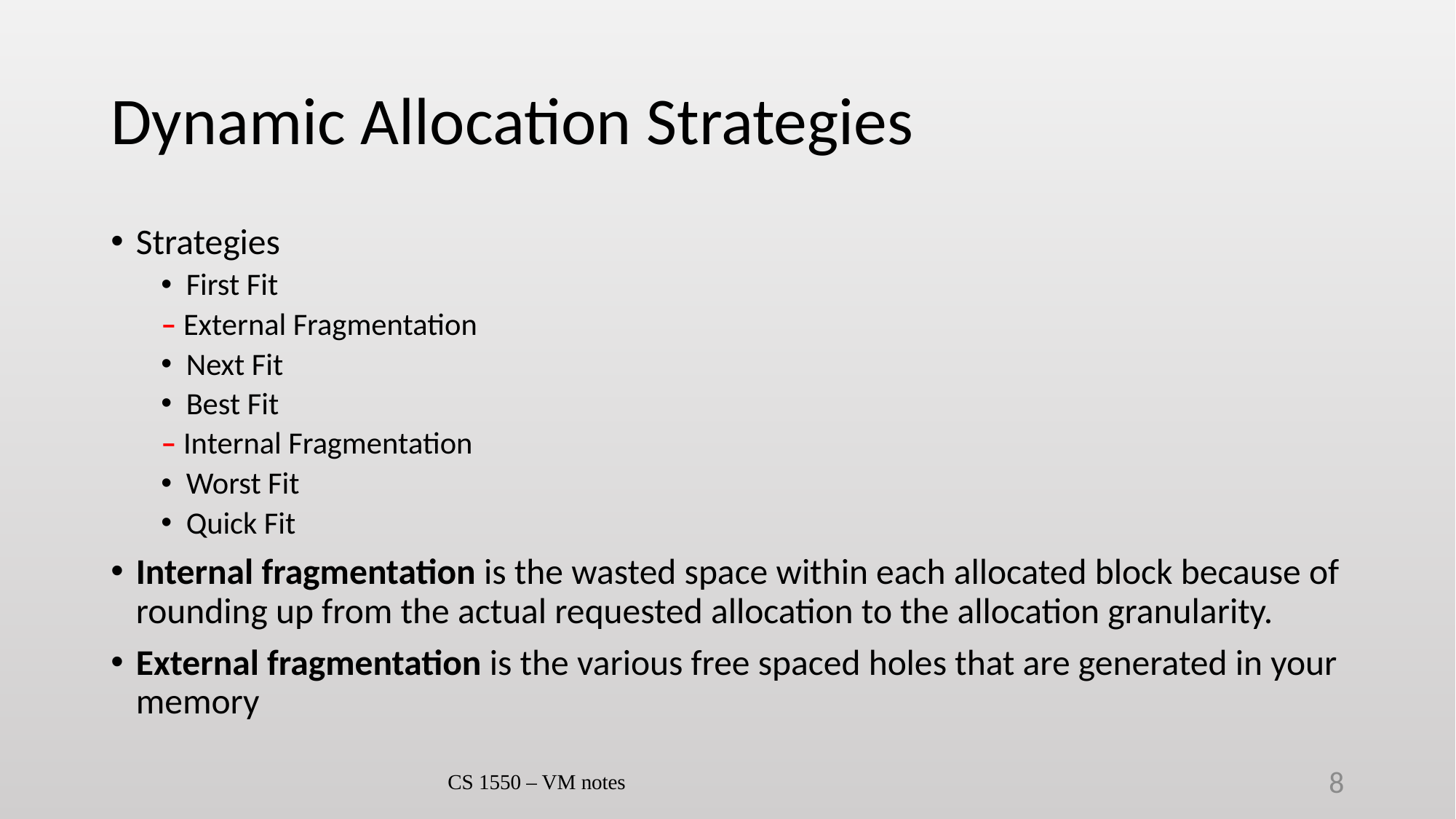

# Dynamic Allocation Strategies
Strategies
First Fit
	– External Fragmentation
Next Fit
Best Fit
	– Internal Fragmentation
Worst Fit
Quick Fit
Internal fragmentation is the wasted space within each allocated block because of rounding up from the actual requested allocation to the allocation granularity.
External fragmentation is the various free spaced holes that are generated in your memory
CS 1550 – VM notes
8